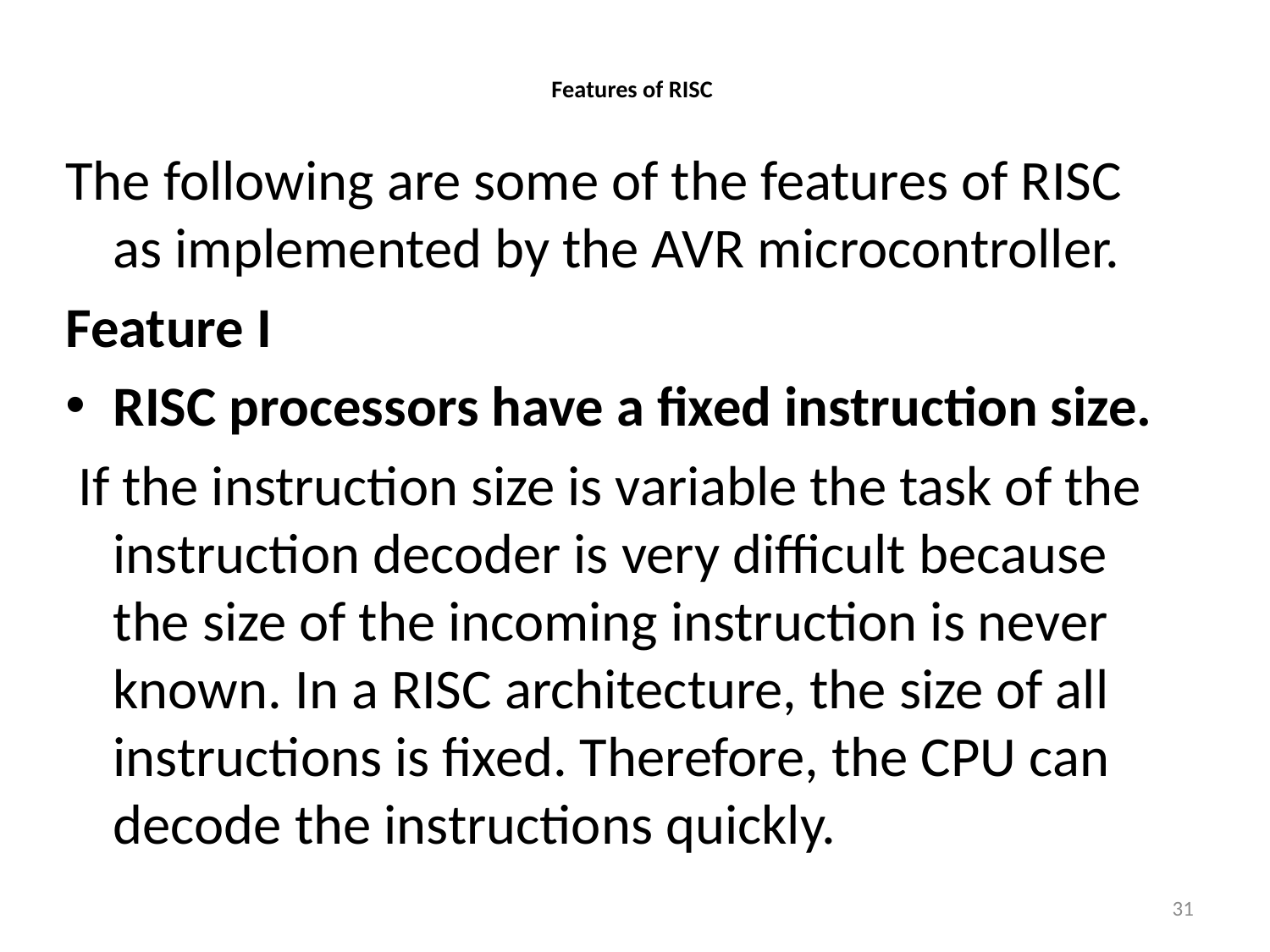

# Features of RISC
The following are some of the features of RISC as implemented by the AVR microcontroller.
Feature I
RISC processors have a fixed instruction size.
 If the instruction size is variable the task of the instruction decoder is very difficult because the size of the incoming instruction is never known. In a RISC architecture, the size of all instructions is fixed. Therefore, the CPU can decode the instructions quickly.

31